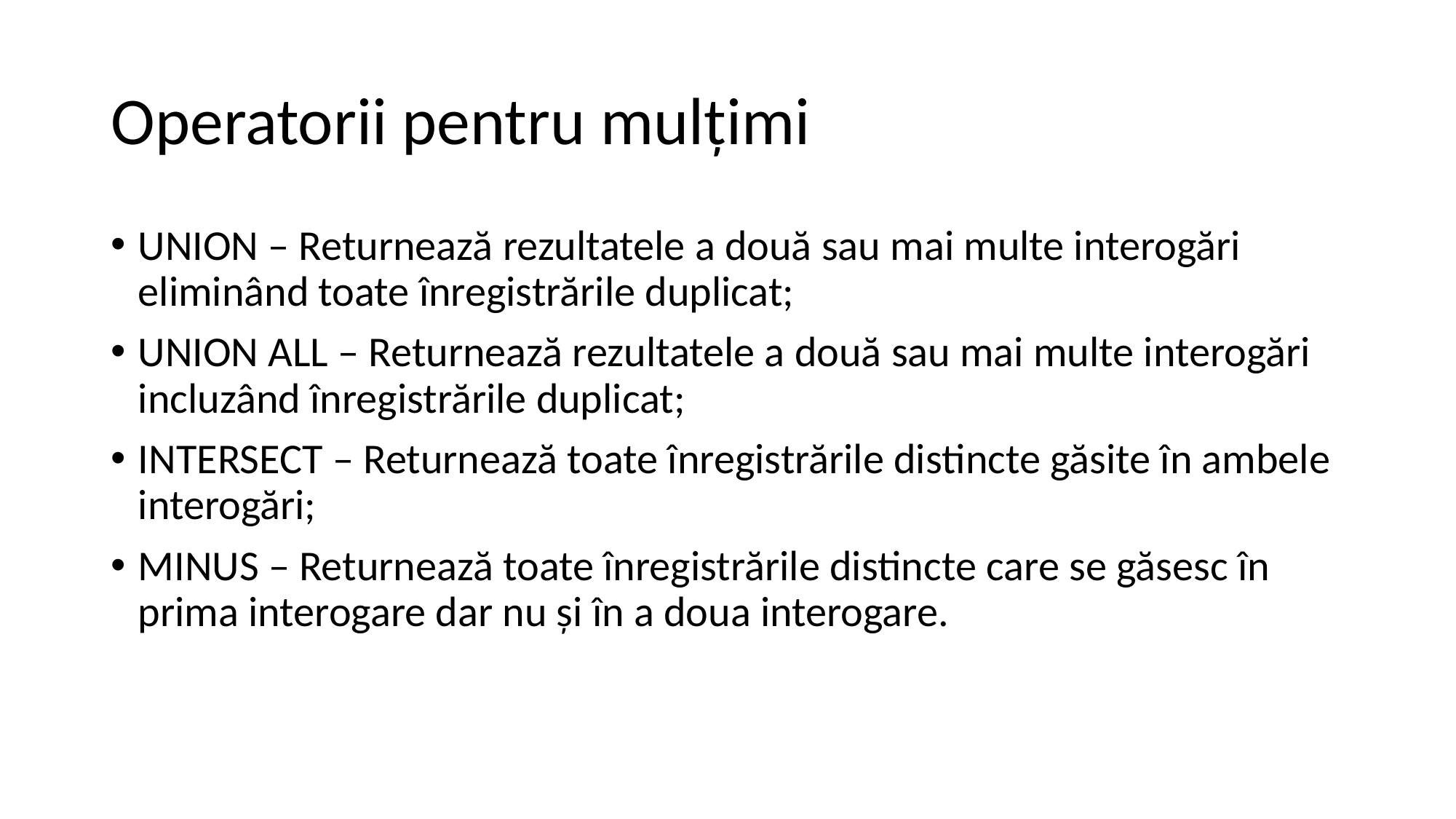

# Operatorii pentru mulţimi
UNION – Returnează rezultatele a două sau mai multe interogări eliminând toate înregistrările duplicat;
UNION ALL – Returnează rezultatele a două sau mai multe interogări incluzând înregistrările duplicat;
INTERSECT – Returnează toate înregistrările distincte găsite în ambele interogări;
MINUS – Returnează toate înregistrările distincte care se găsesc în prima interogare dar nu şi în a doua interogare.